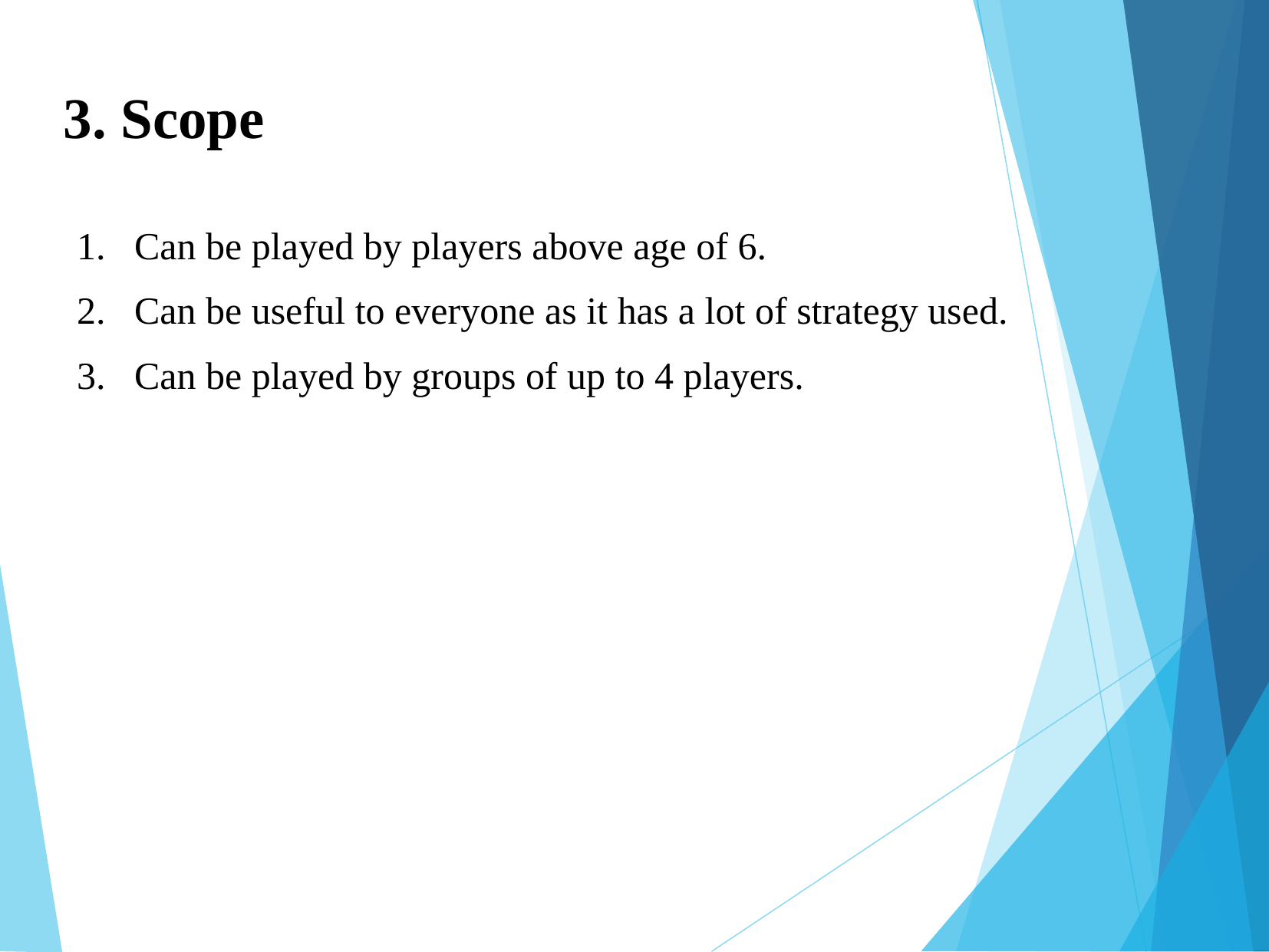

3. Scope
Can be played by players above age of 6.
Can be useful to everyone as it has a lot of strategy used.
Can be played by groups of up to 4 players.